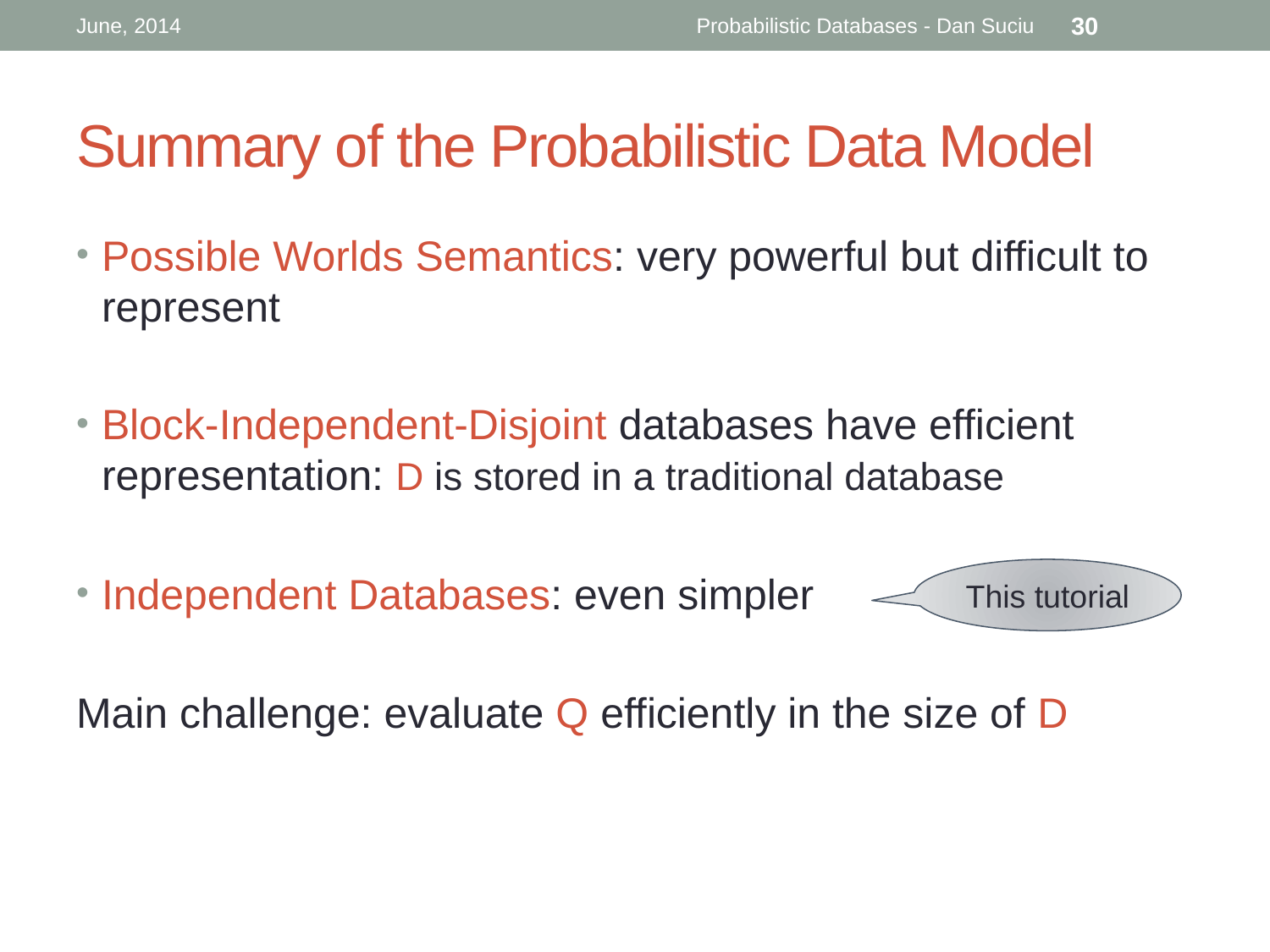

June, 2014
Probabilistic Databases - Dan Suciu
30
# Summary of the Probabilistic Data Model
Possible Worlds Semantics: very powerful but difficult to represent

Block-Independent-Disjoint databases have efficient representation: D is stored in a traditional database

Independent Databases: even simpler

Main challenge: evaluate Q efficiently in the size of D

This tutorial